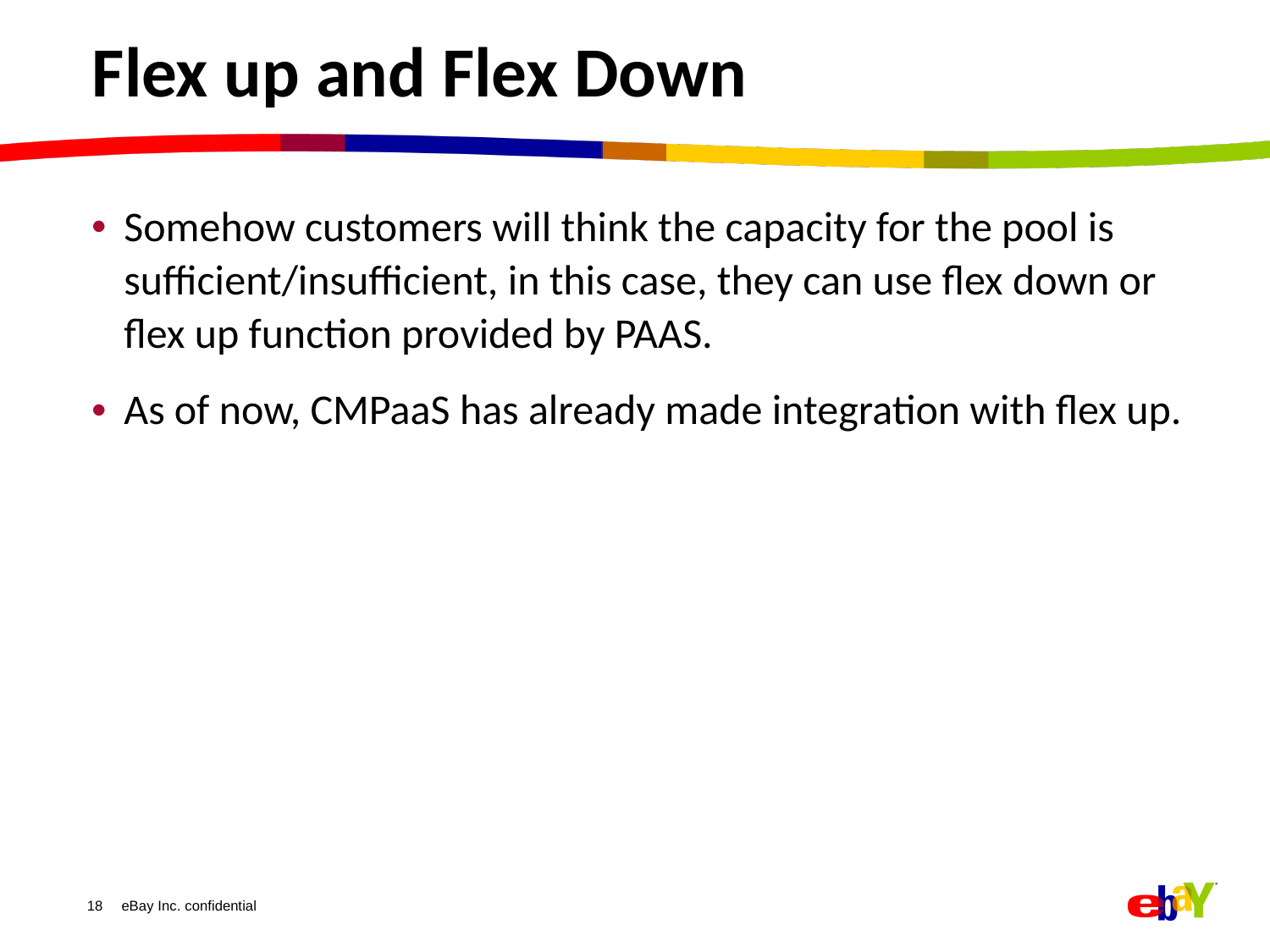

# Flex up and Flex Down
Somehow customers will think the capacity for the pool is sufficient/insufficient, in this case, they can use flex down or flex up function provided by PAAS.
As of now, CMPaaS has already made integration with flex up.
18